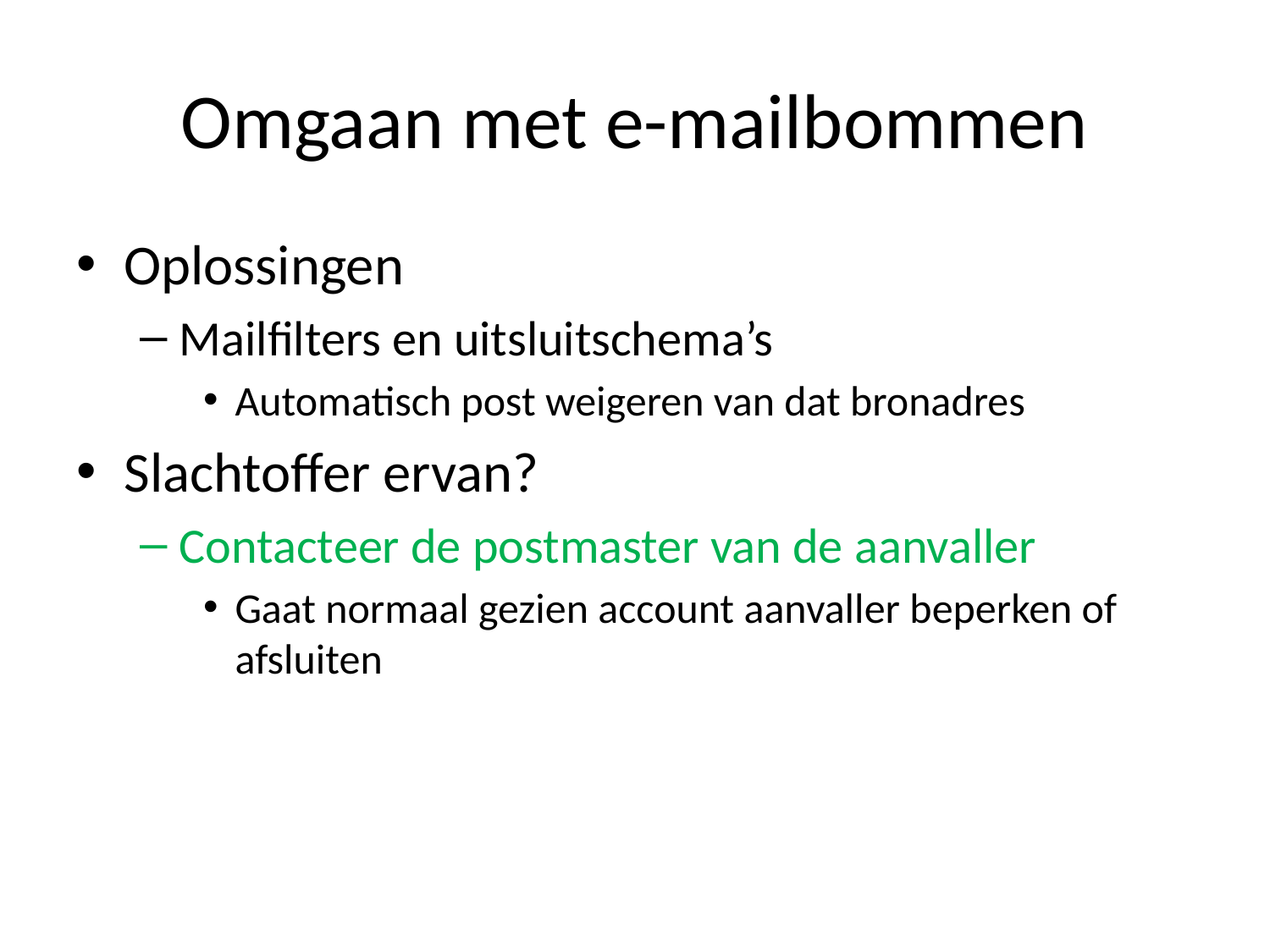

# Omgaan met e-mailbommen
Oplossingen
Mailfilters en uitsluitschema’s
Automatisch post weigeren van dat bronadres
Slachtoffer ervan?
Contacteer de postmaster van de aanvaller
Gaat normaal gezien account aanvaller beperken of afsluiten